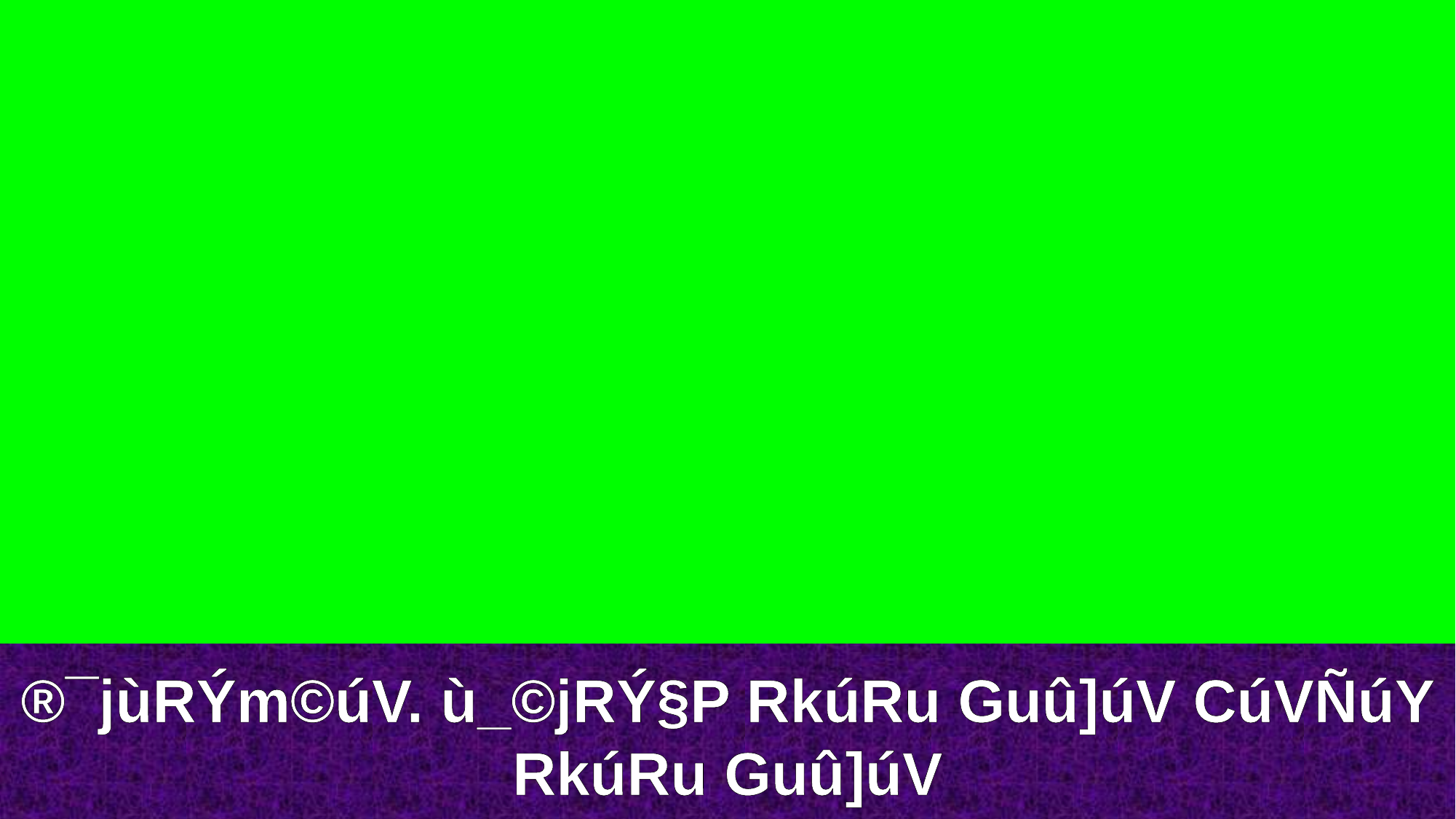

®¯jùRÝm©úV. ù_©jRÝ§P RkúRu Guû]úV CúVÑúY RkúRu Guû]úV